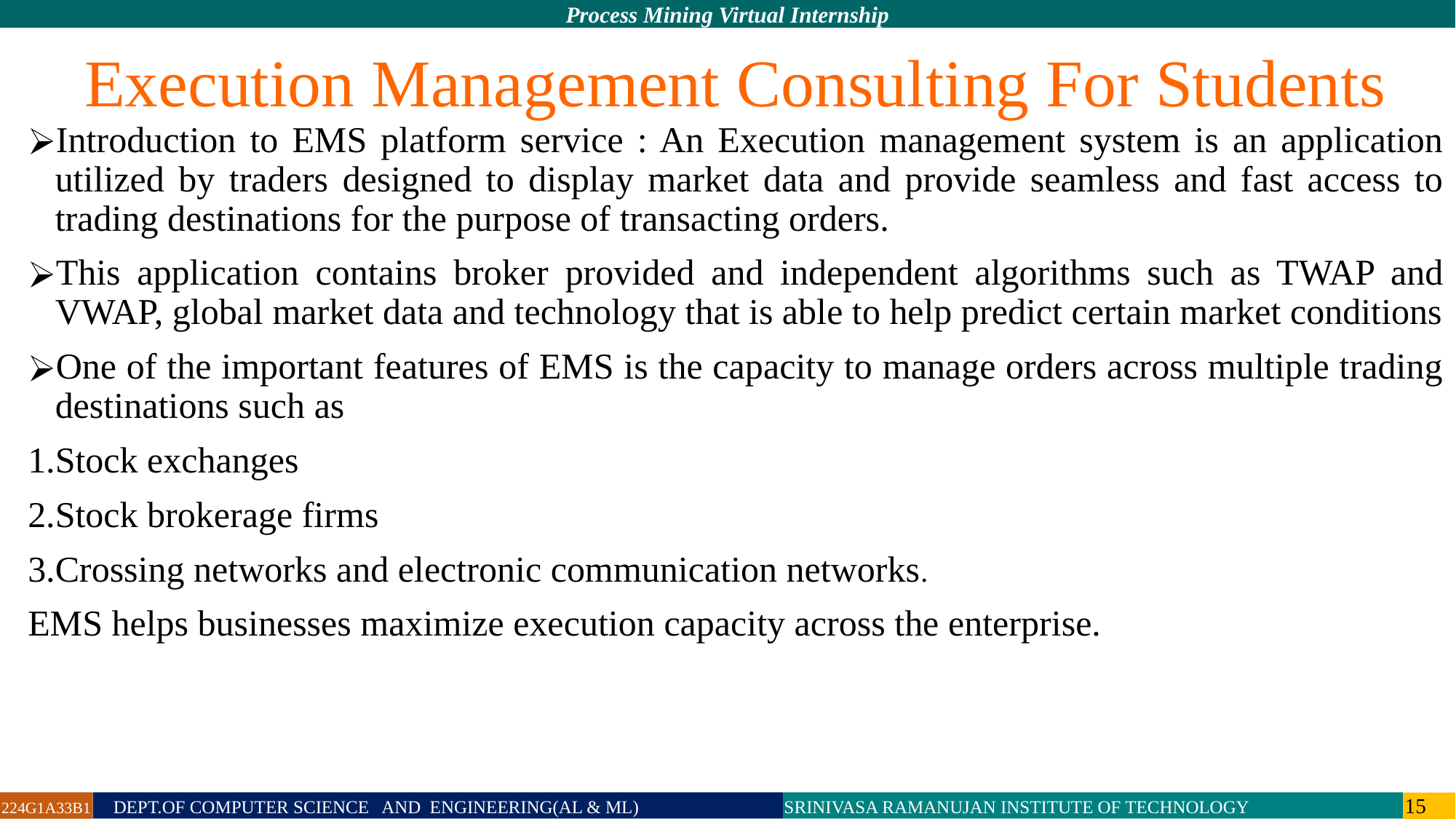

Execution Management Consulting For Students
Introduction to EMS platform service : An Execution management system is an application utilized by traders designed to display market data and provide seamless and fast access to trading destinations for the purpose of transacting orders.
This application contains broker provided and independent algorithms such as TWAP and VWAP, global market data and technology that is able to help predict certain market conditions
One of the important features of EMS is the capacity to manage orders across multiple trading destinations such as
1.Stock exchanges
2.Stock brokerage firms
3.Crossing networks and electronic communication networks.
EMS helps businesses maximize execution capacity across the enterprise.

224G1A33B1     DEPT.OF COMPUTER SCIENCE   AND  ENGINEERING(AL & ML)                                SRINIVASA RAMANUJAN INSTITUTE OF TECHNOLOGY                                  15